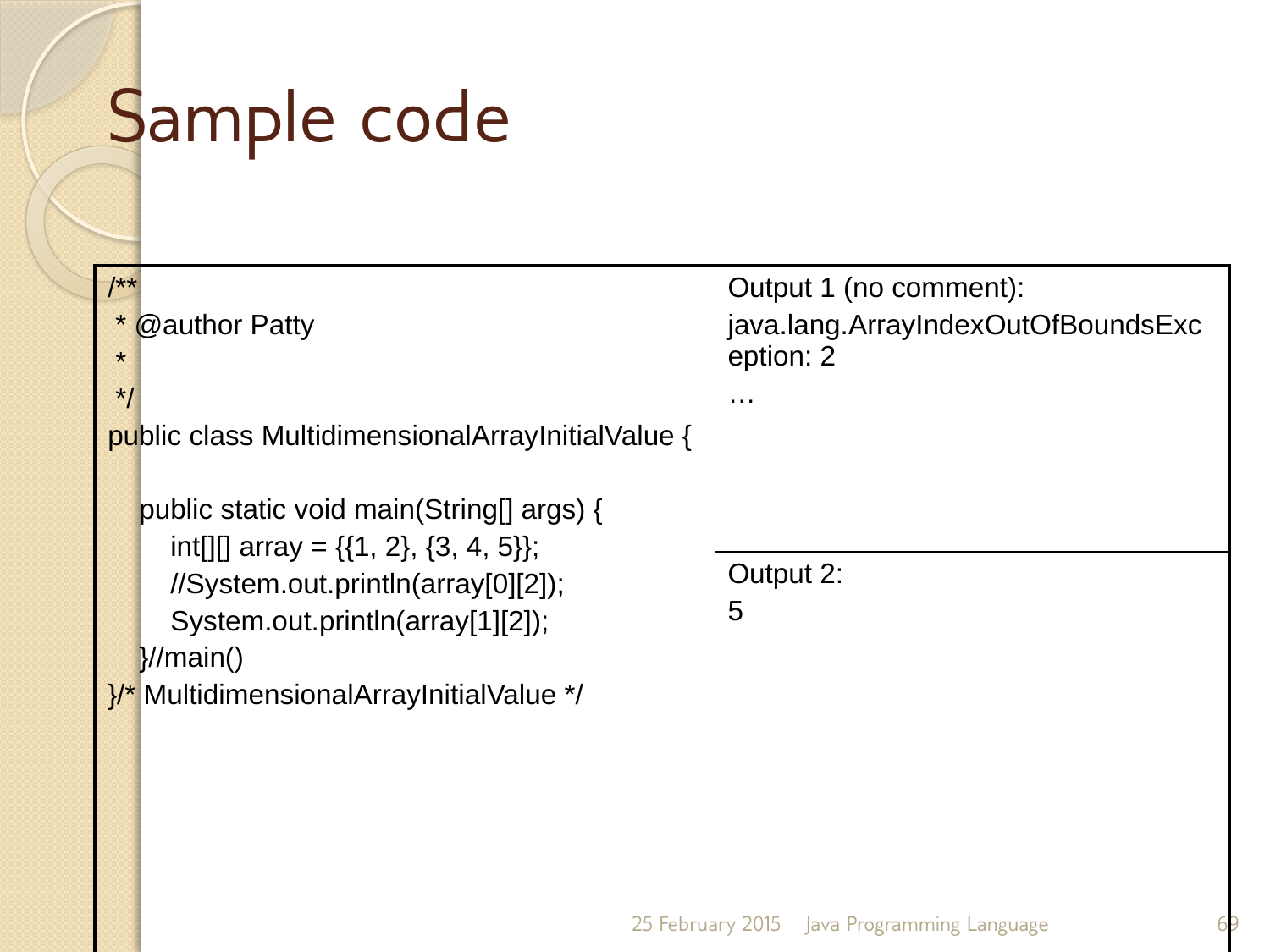

# Sample code
| /\*\* \* @author Patty \* \*/ public class MultidimensionalArrayInitialValue { public static void main(String[] args) { int[][] array = {{1, 2}, {3, 4, 5}}; //System.out.println(array[0][2]); System.out.println(array[1][2]); }//main() }/\* MultidimensionalArrayInitialValue \*/ | Output 1 (no comment): java.lang.ArrayIndexOutOfBoundsException: 2 … |
| --- | --- |
|  | Output 2: 5 |
25 February 2015
Java Programming Language
69